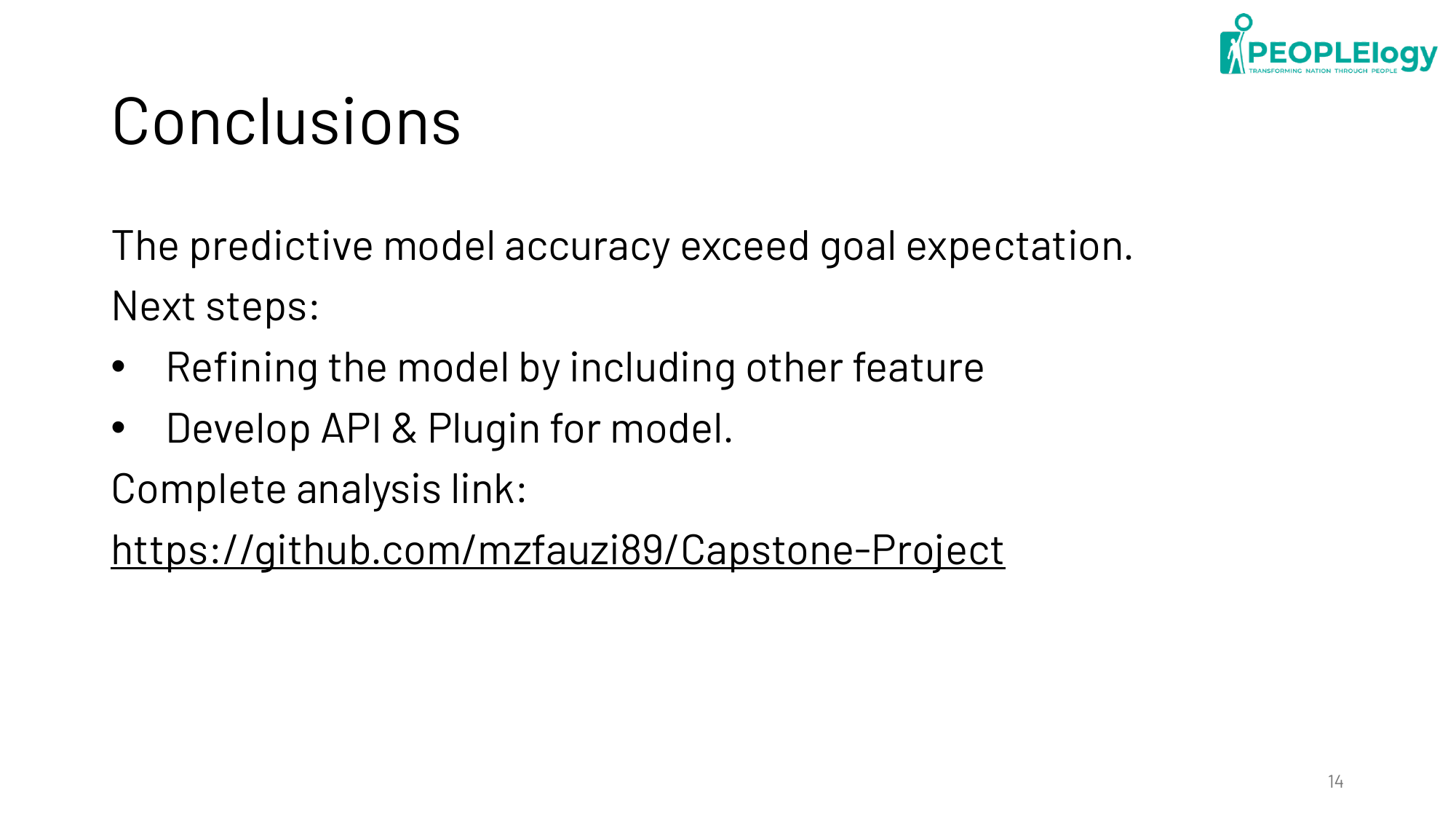

# Conclusions
The predictive model accuracy exceed goal expectation.
Next steps:
Refining the model by including other feature
Develop API & Plugin for model.
Complete analysis link:
https://github.com/mzfauzi89/Capstone-Project
14